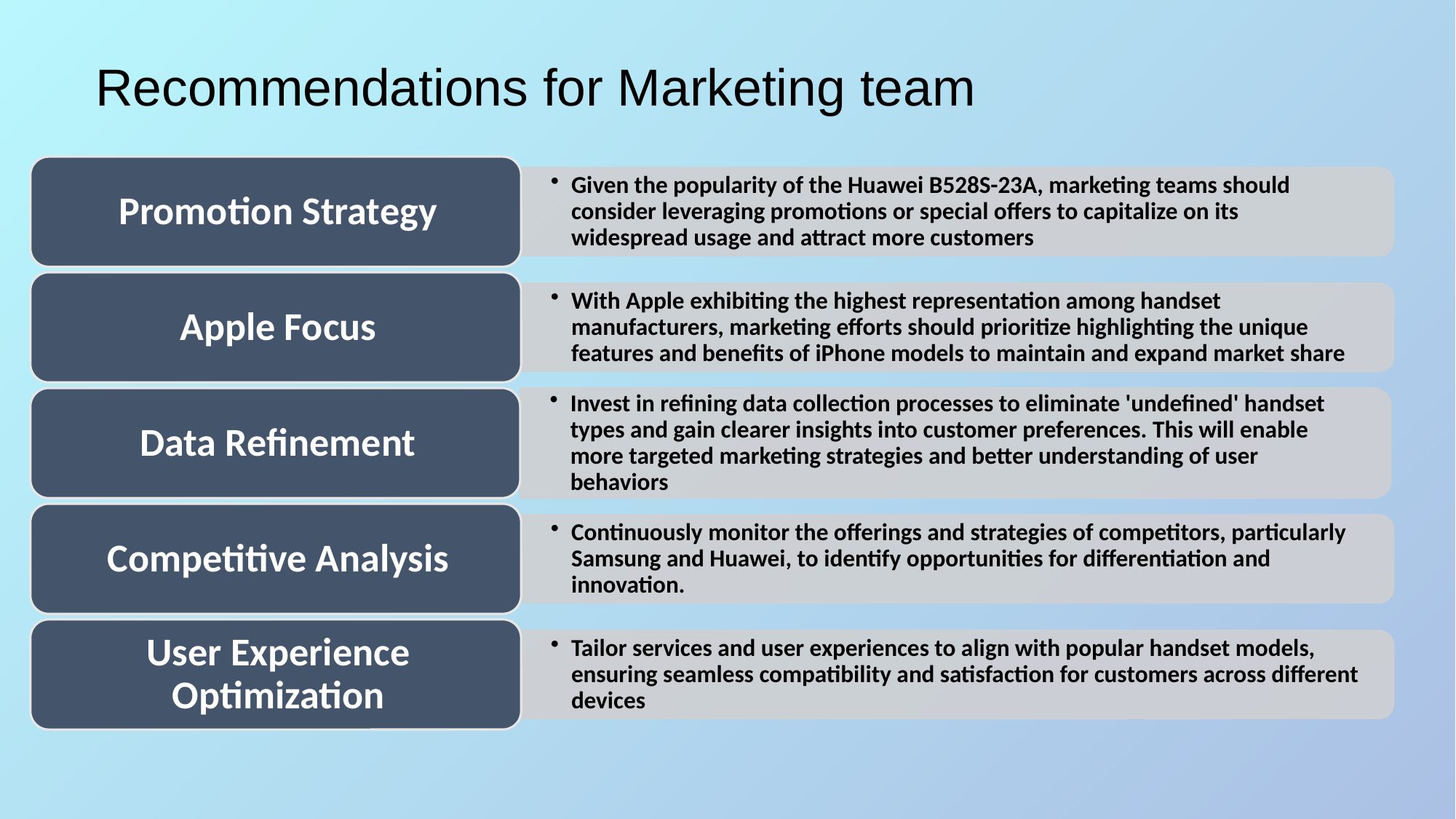

# Recommendations for Marketing team
Given the popularity of the Huawei B528S-23A, marketing teams should consider leveraging promotions or special offers to capitalize on its widespread usage and attract more customers
Promotion Strategy
With Apple exhibiting the highest representation among handset manufacturers, marketing efforts should prioritize highlighting the unique features and benefits of iPhone models to maintain and expand market share
Apple Focus
Invest in refining data collection processes to eliminate 'undefined' handset types and gain clearer insights into customer preferences. This will enable more targeted marketing strategies and better understanding of user behaviors
Data Refinement
Continuously monitor the offerings and strategies of competitors, particularly Samsung and Huawei, to identify opportunities for differentiation and innovation.
Competitive Analysis
Tailor services and user experiences to align with popular handset models, ensuring seamless compatibility and satisfaction for customers across different devices
User Experience Optimization